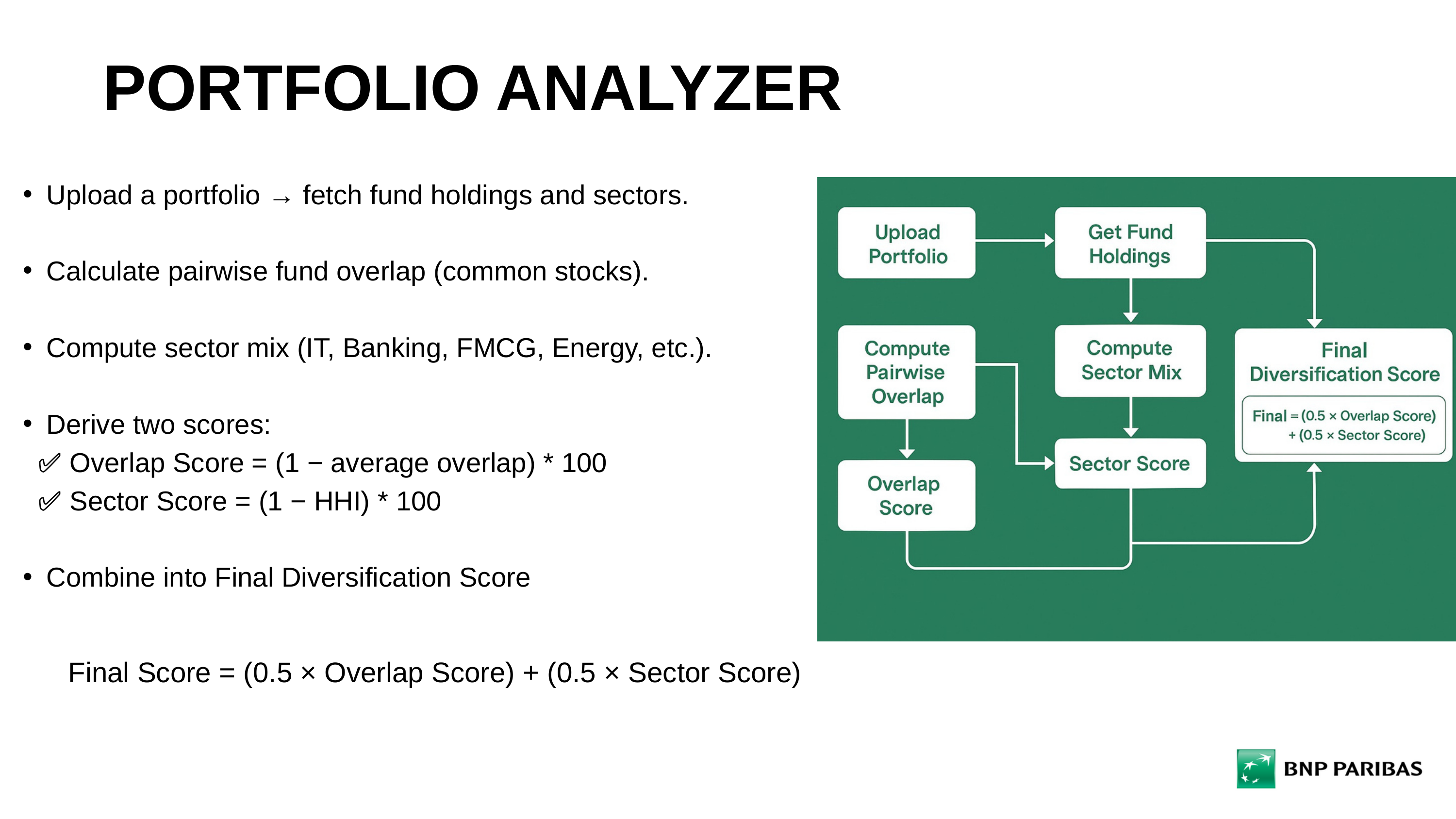

PORTFOLIO ANALYZER
Upload a portfolio → fetch fund holdings and sectors.

Calculate pairwise fund overlap (common stocks).

Compute sector mix (IT, Banking, FMCG, Energy, etc.).

Derive two scores:
     ✅ Overlap Score = (1 − average overlap) * 100
     ✅ Sector Score = (1 − HHI) * 100

Combine into Final Diversification Score

Final Score = (0.5 × Overlap Score) + (0.5 × Sector Score)